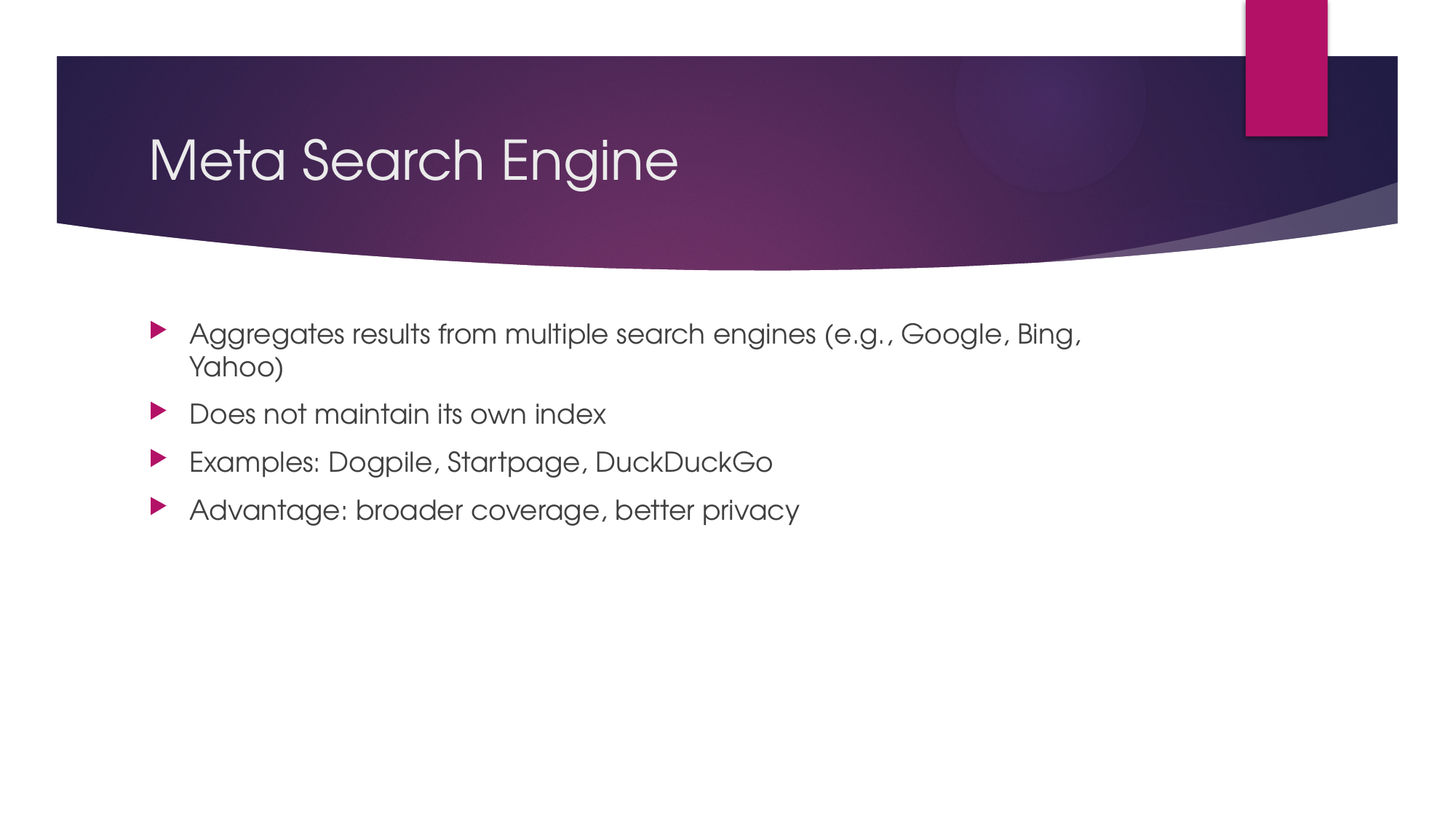

# Meta Search Engine
Aggregates results from multiple search engines (e.g., Google, Bing, Yahoo)
Does not maintain its own index
Examples: Dogpile, Startpage, DuckDuckGo
Advantage: broader coverage, better privacy